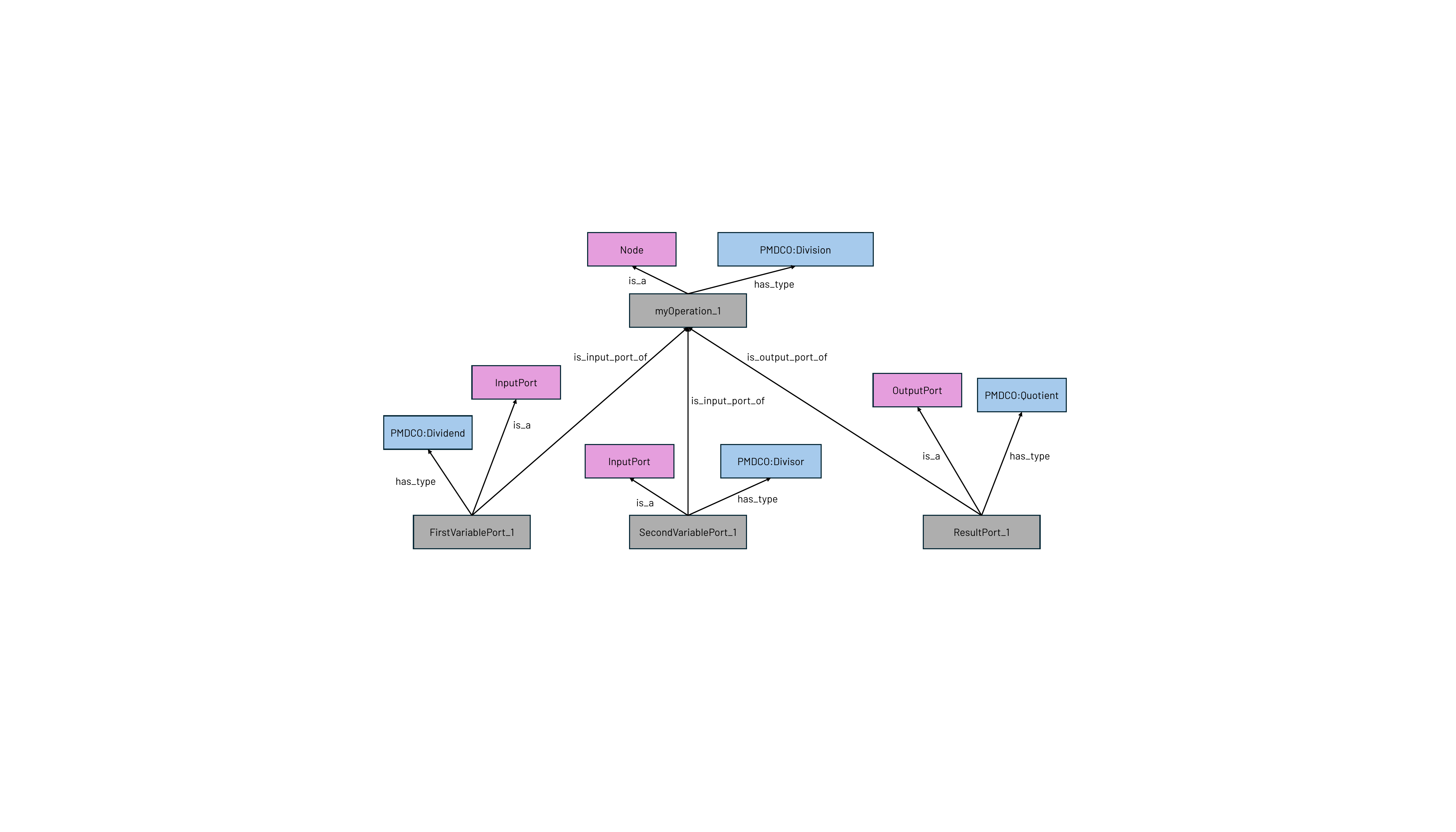

Node
PMDCO:Division
is_a
has_type
myOperation_1
is_input_port_of
is_output_port_of
InputPort
OutputPort
PMDCO:Quotient
is_input_port_of
PMDCO:Dividend
is_a
InputPort
PMDCO:Divisor
is_a
has_type
has_type
has_type
is_a
ResultPort_1
FirstVariablePort_1
SecondVariablePort_1